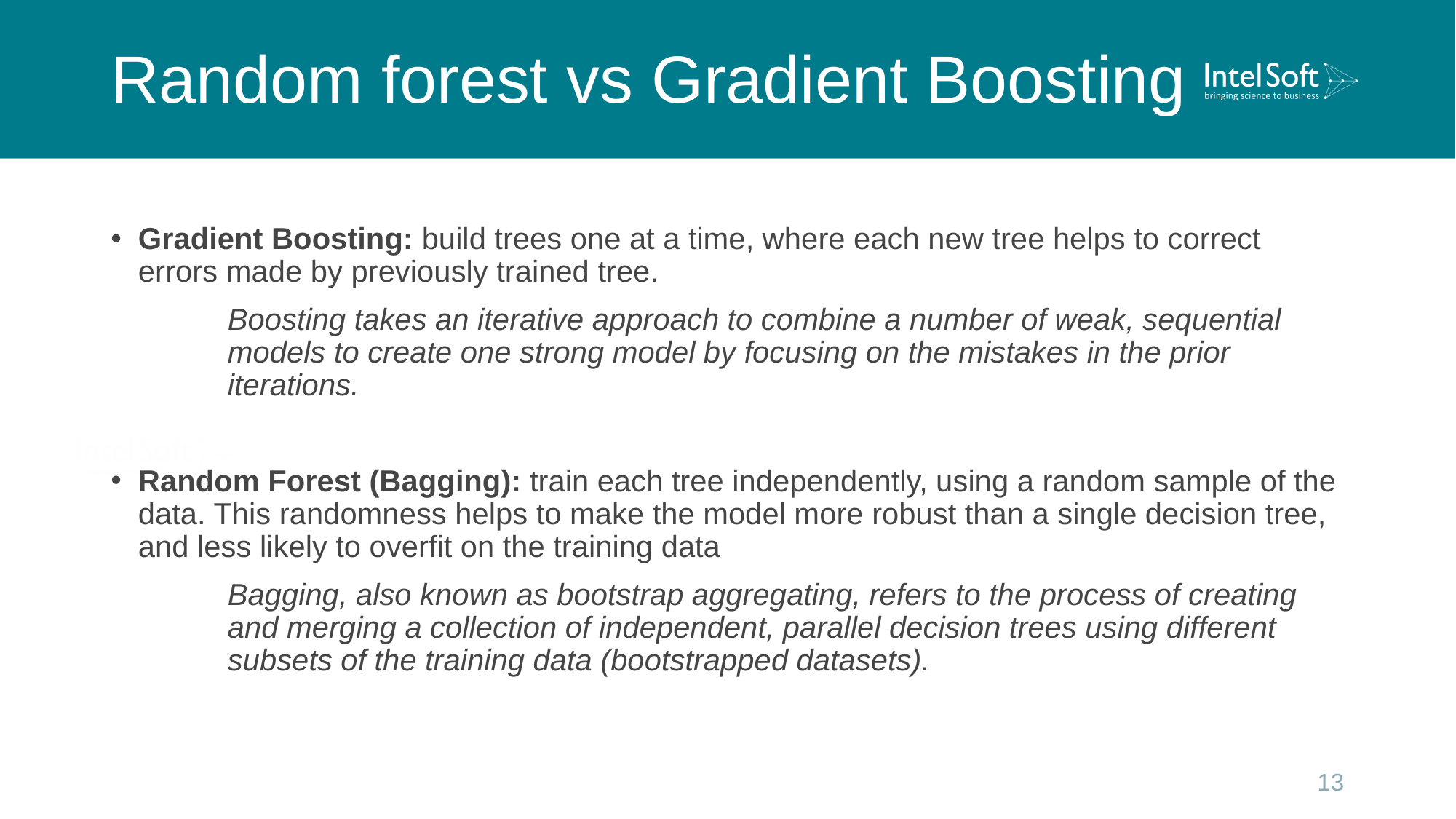

# Random forest vs Gradient Boosting
Gradient Boosting: build trees one at a time, where each new tree helps to correct errors made by previously trained tree.
Boosting takes an iterative approach to combine a number of weak, sequential models to create one strong model by focusing on the mistakes in the prior iterations.

Random Forest (Bagging): train each tree independently, using a random sample of the data. This randomness helps to make the model more robust than a single decision tree, and less likely to overfit on the training data
Bagging, also known as bootstrap aggregating, refers to the process of creating and merging a collection of independent, parallel decision trees using different subsets of the training data (bootstrapped datasets).
13